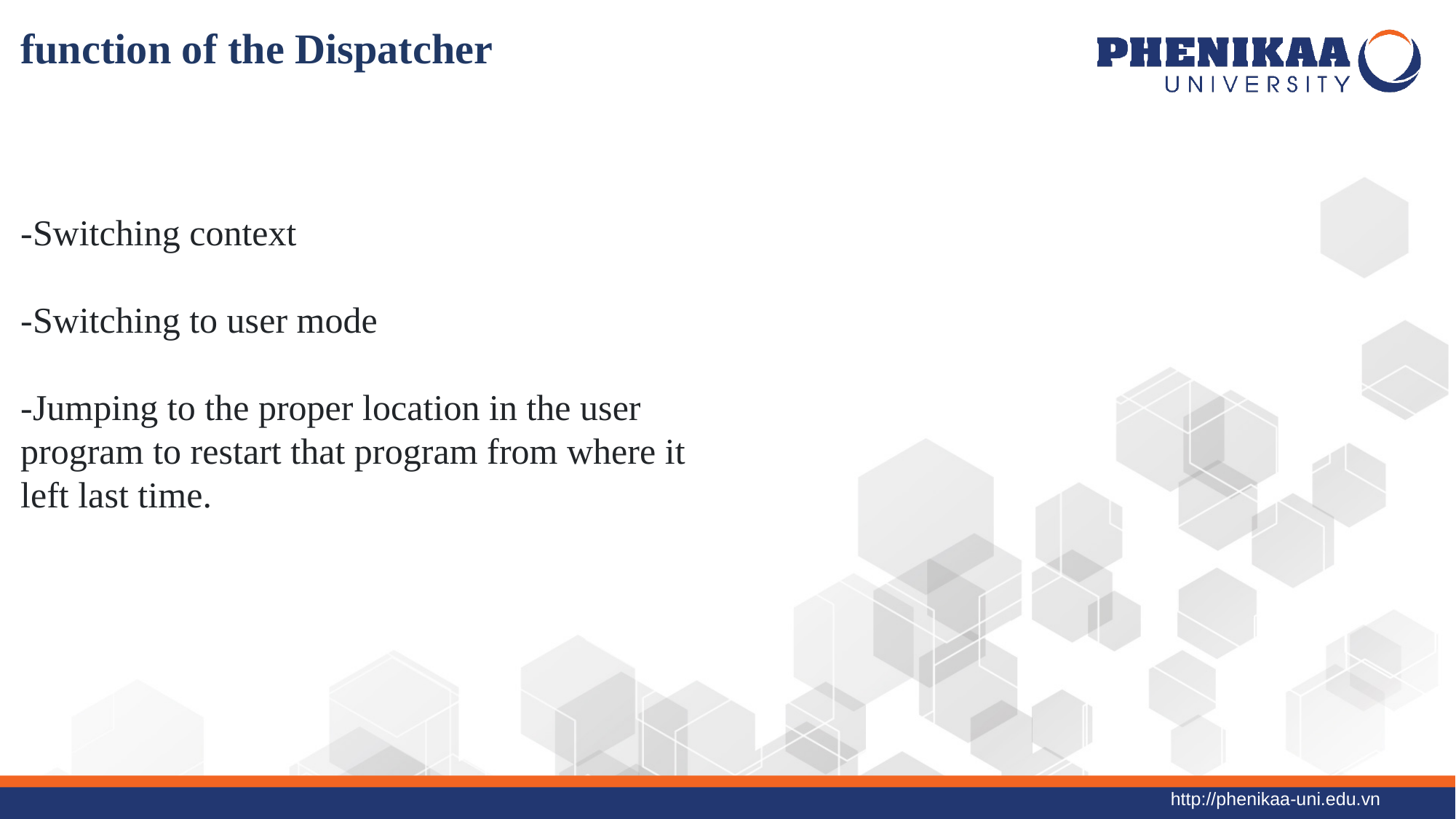

function of the Dispatcher
-Switching context

-Switching to user mode

-Jumping to the proper location in the user program to restart that program from where it left last time.